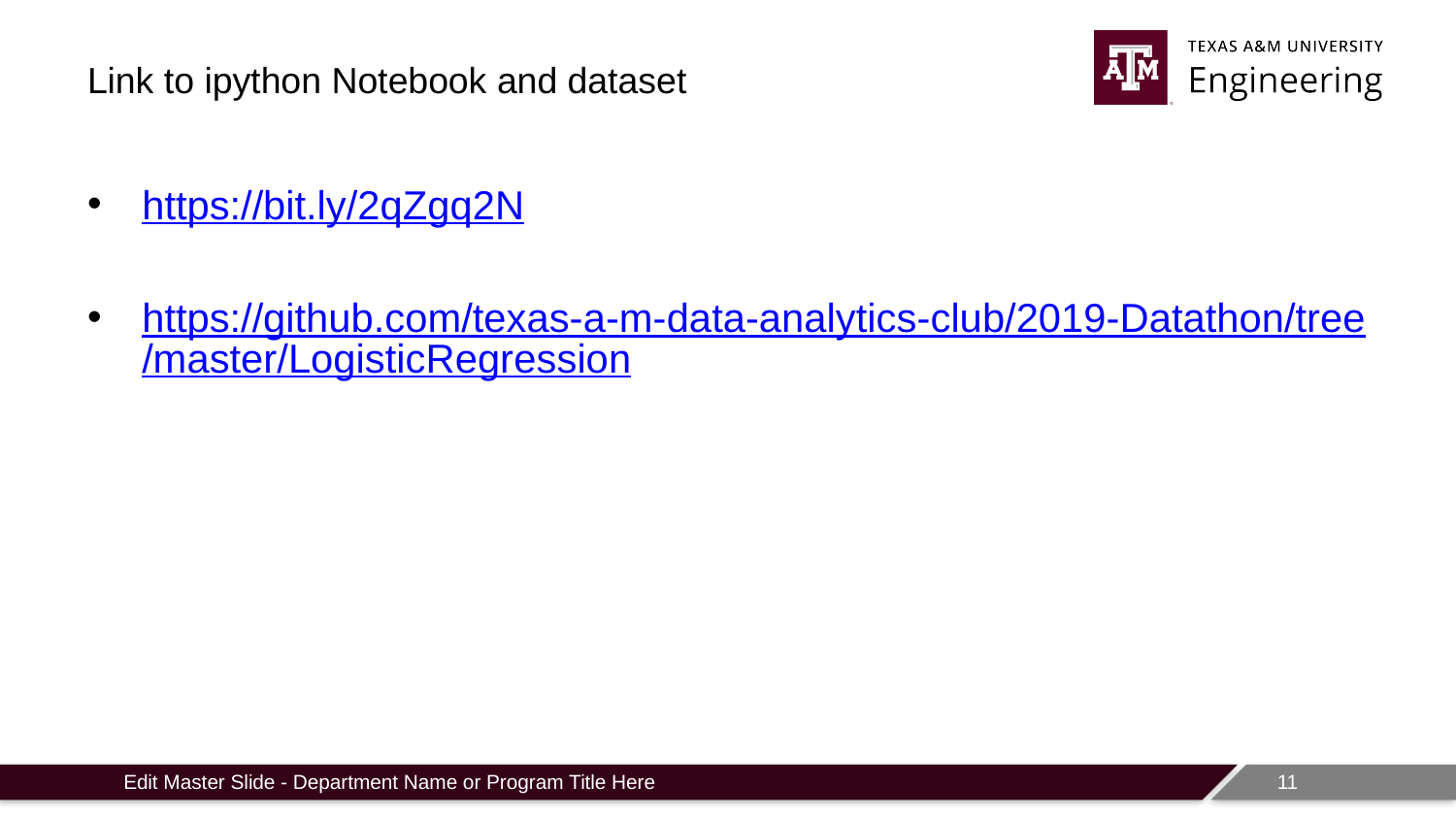

# Link to ipython Notebook and dataset
https://bit.ly/2qZgq2N

https://github.com/texas-a-m-data-analytics-club/2019-Datathon/tree/master/LogisticRegression